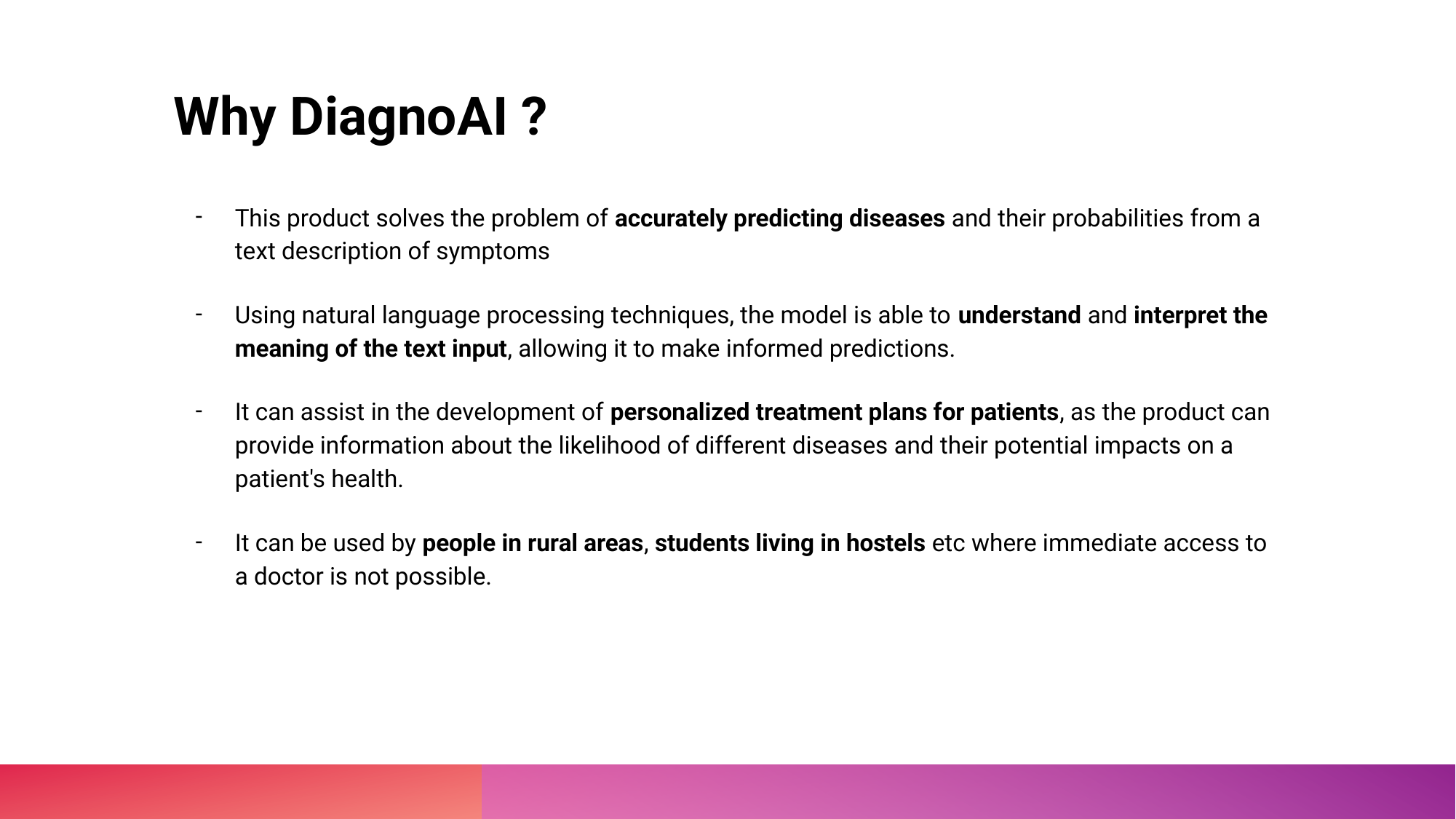

# Why DiagnoAI ?
This product solves the problem of accurately predicting diseases and their probabilities from a text description of symptoms
Using natural language processing techniques, the model is able to understand and interpret the meaning of the text input, allowing it to make informed predictions.
It can assist in the development of personalized treatment plans for patients, as the product can provide information about the likelihood of different diseases and their potential impacts on a patient's health.
It can be used by people in rural areas, students living in hostels etc where immediate access to a doctor is not possible.